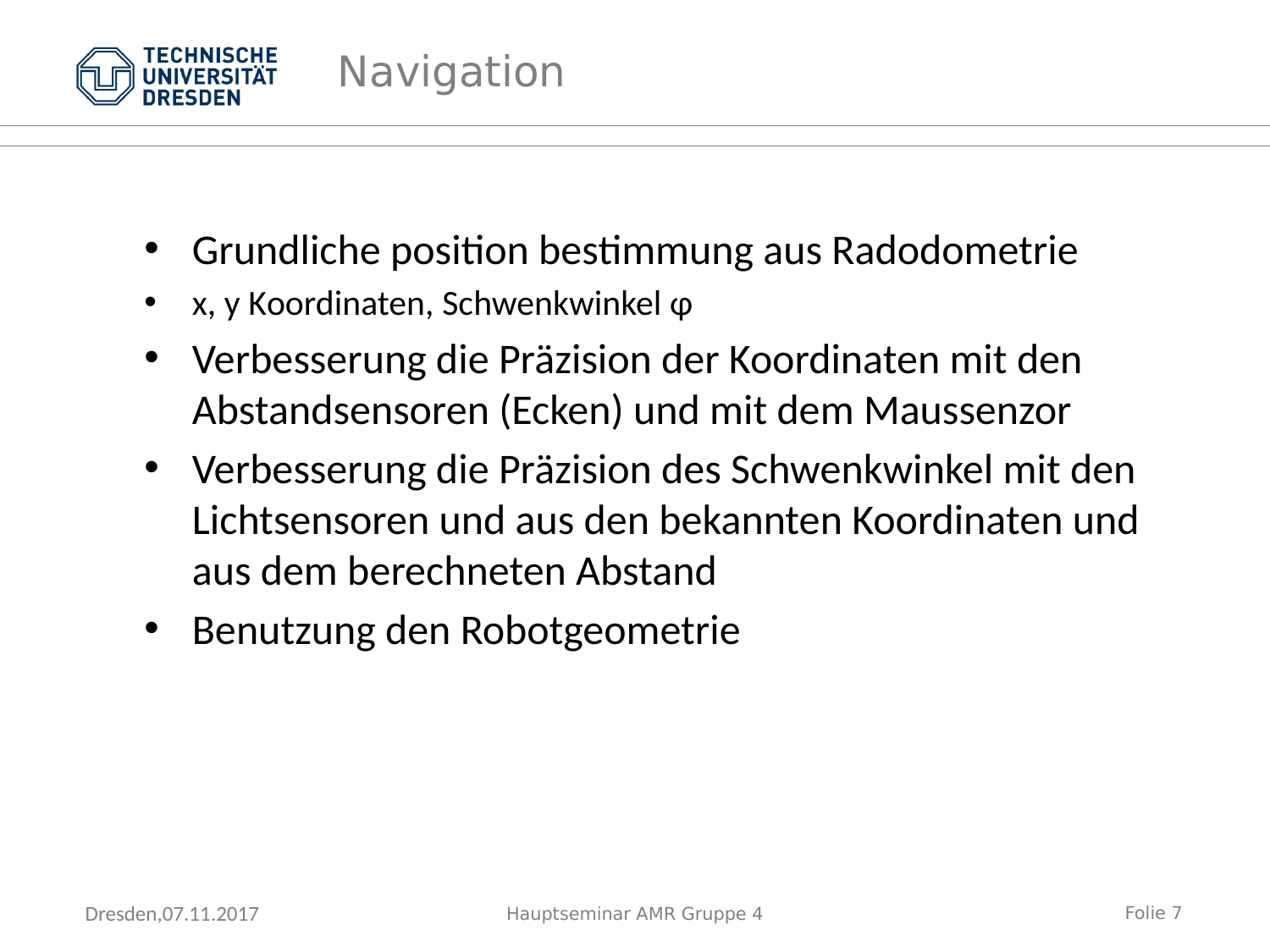

# Navigation
Grundliche position bestimmung aus Radodometrie
x, y Koordinaten, Schwenkwinkel φ
Verbesserung die Präzision der Koordinaten mit den Abstandsensoren (Ecken) und mit dem Maussenzor
Verbesserung die Präzision des Schwenkwinkel mit den Lichtsensoren und aus den bekannten Koordinaten und aus dem berechneten Abstand
Benutzung den Robotgeometrie